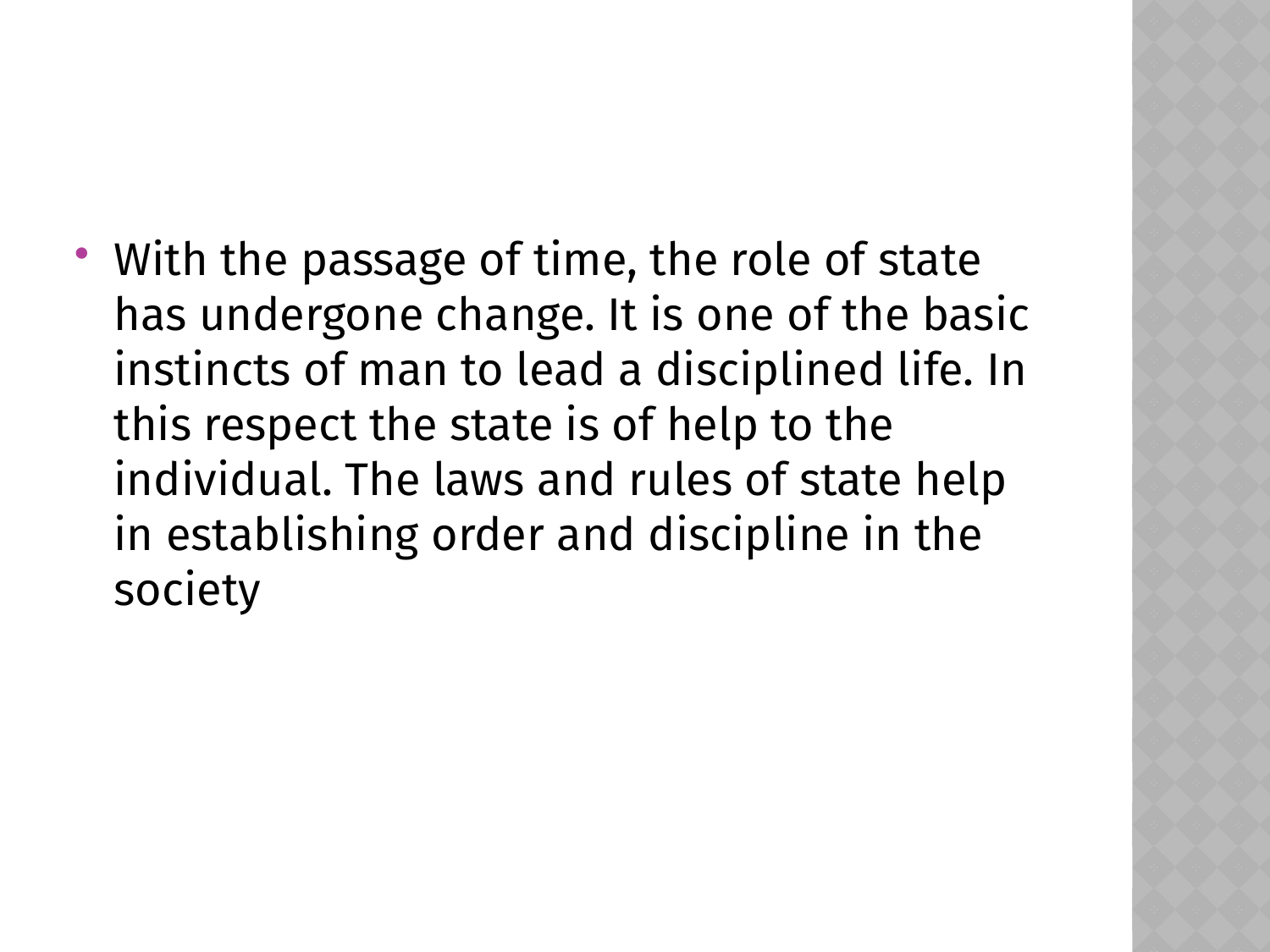

#
With the passage of time, the role of state has undergone change. It is one of the basic instincts of man to lead a disciplined life. In this respect the state is of help to the individual. The laws and rules of state help in establishing order and discipline in the society